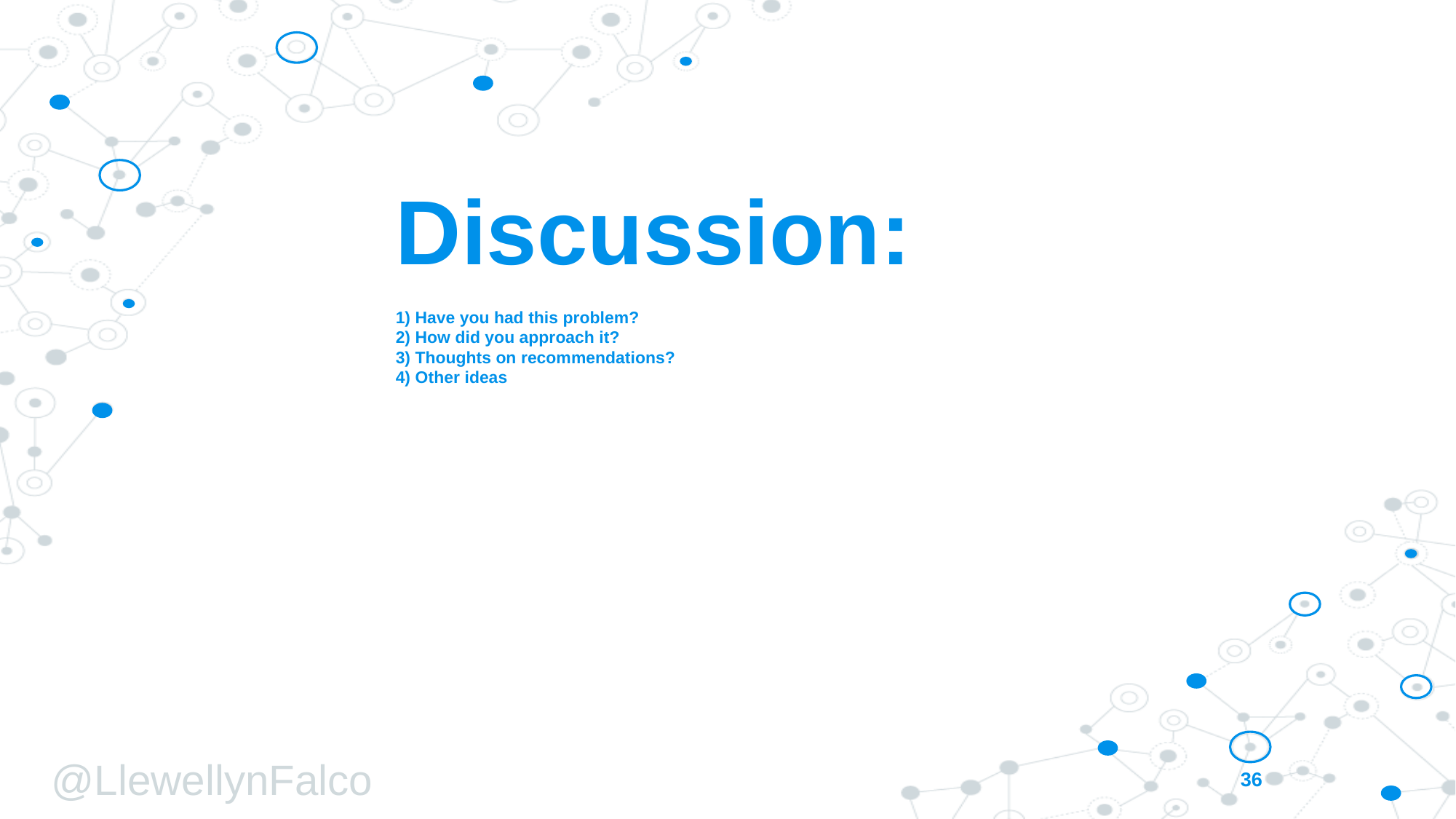

# Discussion:
1) Have you had this problem?
2) How did you approach it?
3) Thoughts on recommendations?
4) Other ideas
36